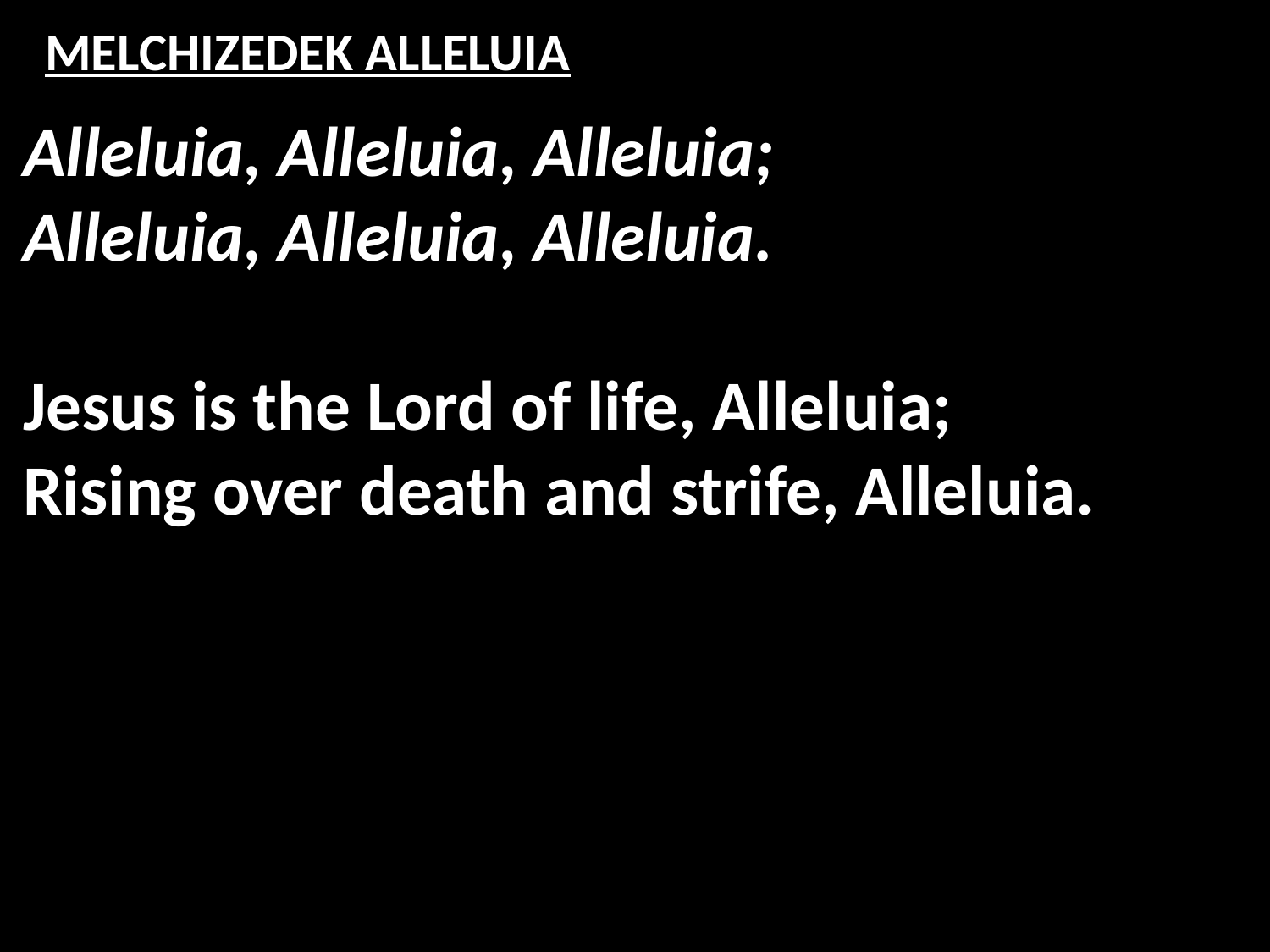

# MELCHIZEDEK ALLELUIA
Alleluia, Alleluia, Alleluia;
Alleluia, Alleluia, Alleluia.

Jesus is the Lord of life, Alleluia;
Rising over death and strife, Alleluia.